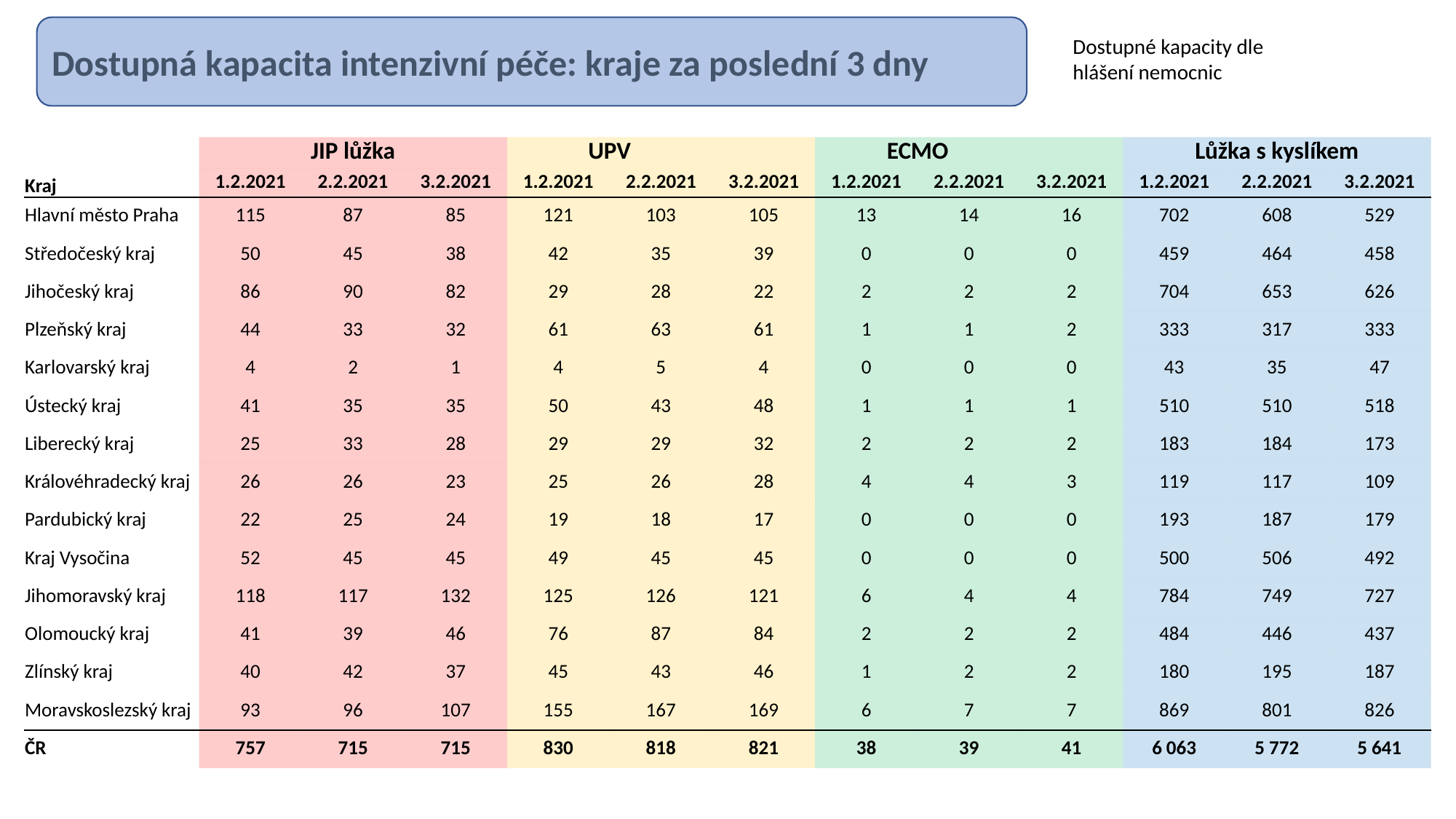

Dostupná kapacita intenzivní péče: kraje za poslední 3 dny
Dostupné kapacity dle hlášení nemocnic
|  | JIP lůžka |  |  | UPV |  |  | ECMO |  |  | Lůžka s kyslíkem |  |  |
| --- | --- | --- | --- | --- | --- | --- | --- | --- | --- | --- | --- | --- |
| Kraj | 1.2.2021 | 2.2.2021 | 3.2.2021 | 1.2.2021 | 2.2.2021 | 3.2.2021 | 1.2.2021 | 2.2.2021 | 3.2.2021 | 1.2.2021 | 2.2.2021 | 3.2.2021 |
| Hlavní město Praha | 115 | 87 | 85 | 121 | 103 | 105 | 13 | 14 | 16 | 702 | 608 | 529 |
| Středočeský kraj | 50 | 45 | 38 | 42 | 35 | 39 | 0 | 0 | 0 | 459 | 464 | 458 |
| Jihočeský kraj | 86 | 90 | 82 | 29 | 28 | 22 | 2 | 2 | 2 | 704 | 653 | 626 |
| Plzeňský kraj | 44 | 33 | 32 | 61 | 63 | 61 | 1 | 1 | 2 | 333 | 317 | 333 |
| Karlovarský kraj | 4 | 2 | 1 | 4 | 5 | 4 | 0 | 0 | 0 | 43 | 35 | 47 |
| Ústecký kraj | 41 | 35 | 35 | 50 | 43 | 48 | 1 | 1 | 1 | 510 | 510 | 518 |
| Liberecký kraj | 25 | 33 | 28 | 29 | 29 | 32 | 2 | 2 | 2 | 183 | 184 | 173 |
| Královéhradecký kraj | 26 | 26 | 23 | 25 | 26 | 28 | 4 | 4 | 3 | 119 | 117 | 109 |
| Pardubický kraj | 22 | 25 | 24 | 19 | 18 | 17 | 0 | 0 | 0 | 193 | 187 | 179 |
| Kraj Vysočina | 52 | 45 | 45 | 49 | 45 | 45 | 0 | 0 | 0 | 500 | 506 | 492 |
| Jihomoravský kraj | 118 | 117 | 132 | 125 | 126 | 121 | 6 | 4 | 4 | 784 | 749 | 727 |
| Olomoucký kraj | 41 | 39 | 46 | 76 | 87 | 84 | 2 | 2 | 2 | 484 | 446 | 437 |
| Zlínský kraj | 40 | 42 | 37 | 45 | 43 | 46 | 1 | 2 | 2 | 180 | 195 | 187 |
| Moravskoslezský kraj | 93 | 96 | 107 | 155 | 167 | 169 | 6 | 7 | 7 | 869 | 801 | 826 |
| ČR | 757 | 715 | 715 | 830 | 818 | 821 | 38 | 39 | 41 | 6 063 | 5 772 | 5 641 |